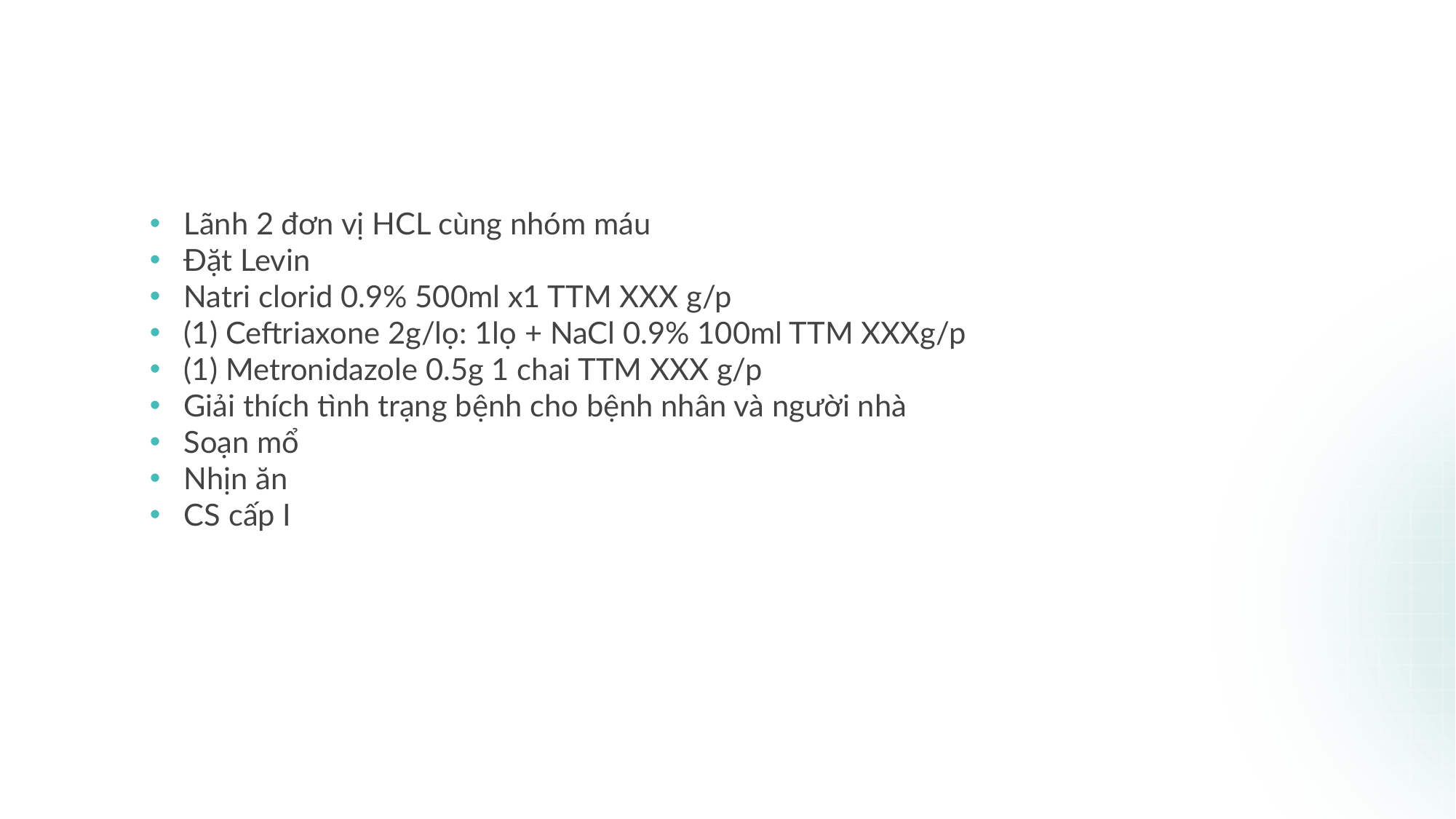

#
Lãnh 2 đơn vị HCL cùng nhóm máu
Đặt Levin
Natri clorid 0.9% 500ml x1 TTM XXX g/p
(1) Ceftriaxone 2g/lọ: 1lọ + NaCl 0.9% 100ml TTM XXXg/p
(1) Metronidazole 0.5g 1 chai TTM XXX g/p
Giải thích tình trạng bệnh cho bệnh nhân và người nhà
Soạn mổ
Nhịn ăn
CS cấp I